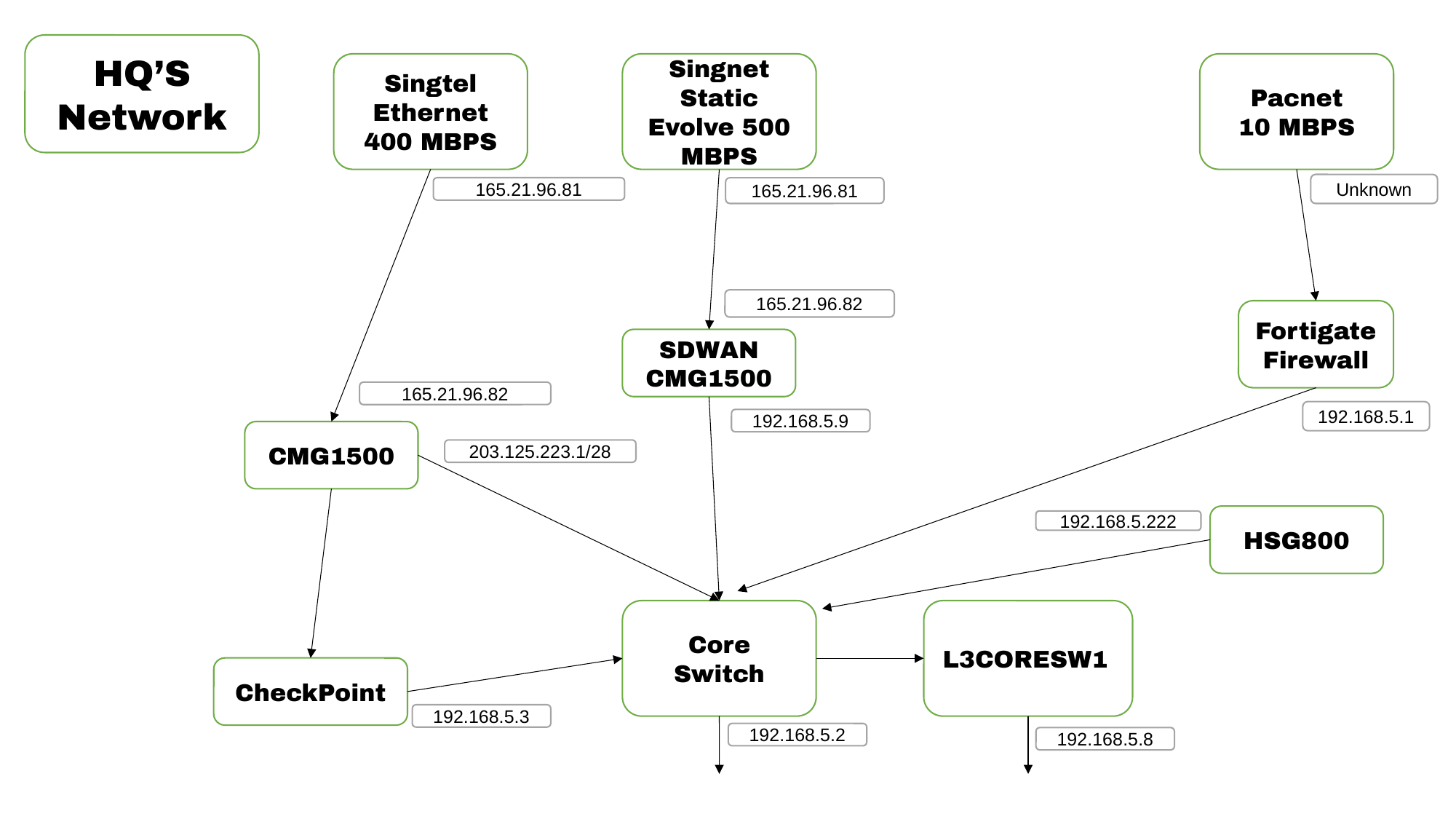

HQ’S Network
Singtel Ethernet 400 MBPS
Singnet Static Evolve 500 MBPS
Pacnet
10 MBPS
Unknown
165.21.96.81
165.21.96.81
165.21.96.82
Fortigate Firewall
SDWAN CMG1500
165.21.96.82
192.168.5.1
192.168.5.9
CMG1500
203.125.223.1/28
HSG800
192.168.5.222
Core Switch
L3CORESW1
CheckPoint
192.168.5.3
192.168.5.2
192.168.5.8